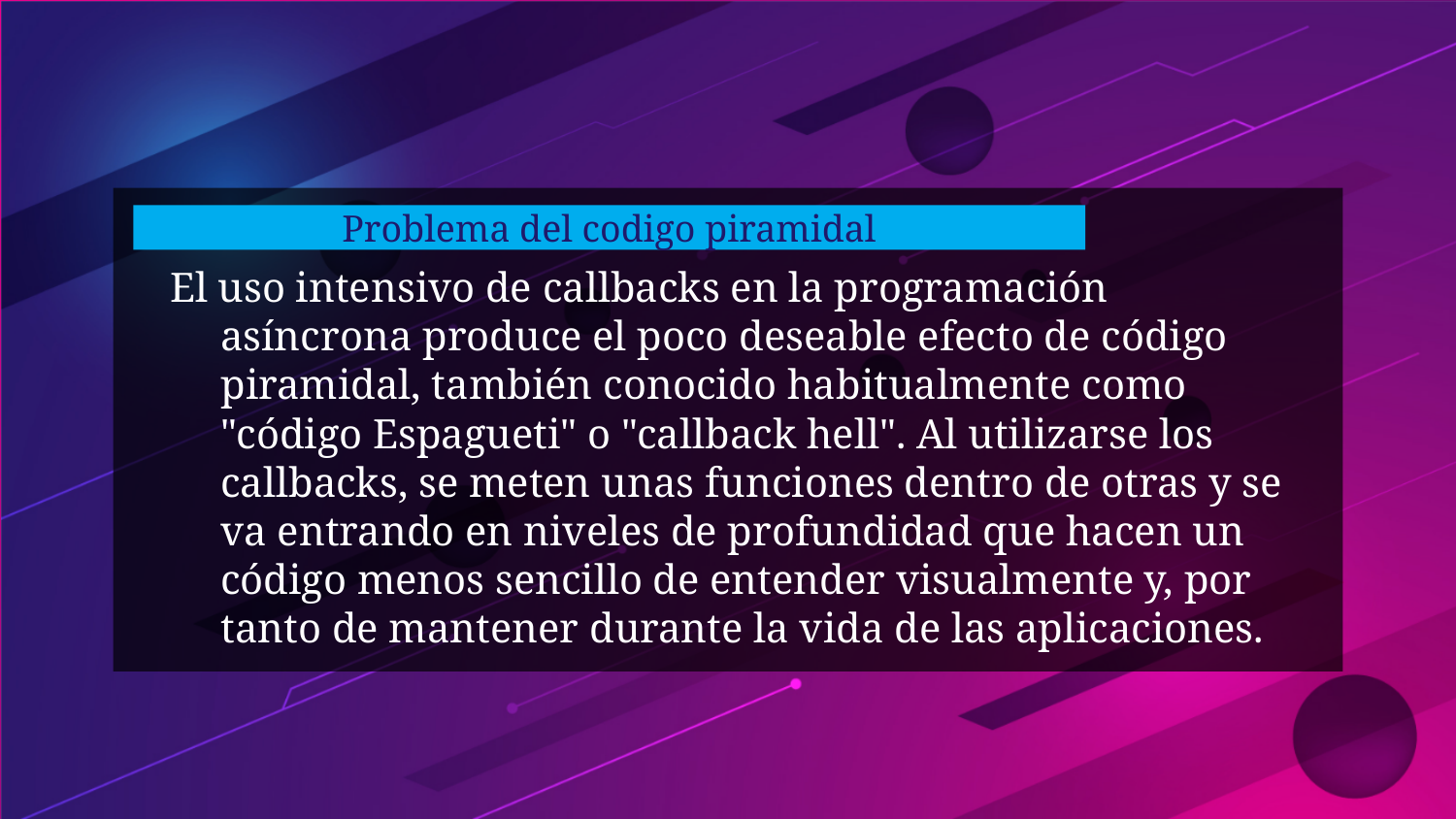

# Problema del codigo piramidal
El uso intensivo de callbacks en la programación asíncrona produce el poco deseable efecto de código piramidal, también conocido habitualmente como "código Espagueti" o "callback hell". Al utilizarse los callbacks, se meten unas funciones dentro de otras y se va entrando en niveles de profundidad que hacen un código menos sencillo de entender visualmente y, por tanto de mantener durante la vida de las aplicaciones.